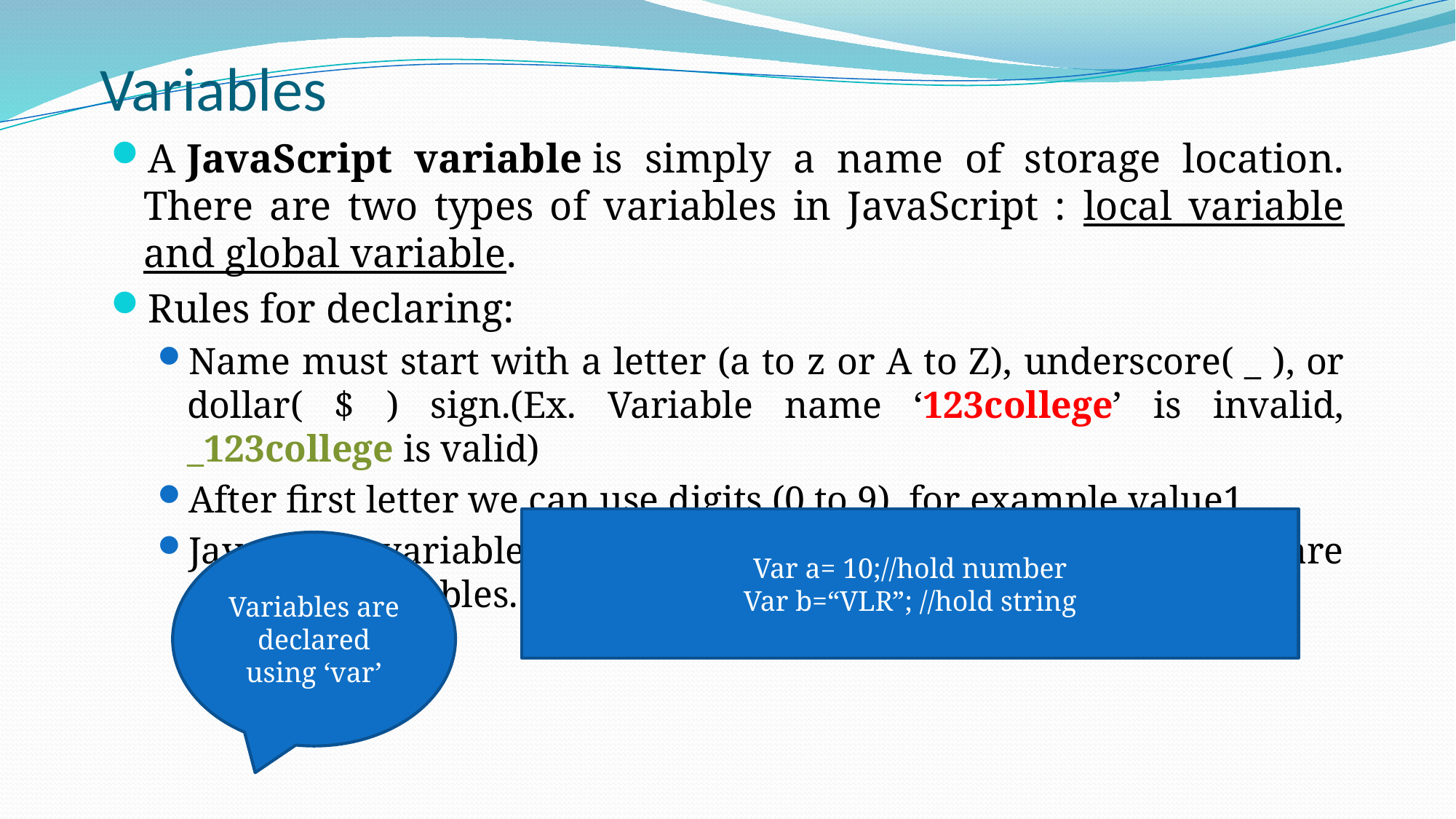

# Variables
A JavaScript variable is simply a name of storage location. There are two types of variables in JavaScript : local variable and global variable.
Rules for declaring:
Name must start with a letter (a to z or A to Z), underscore( _ ), or dollar( $ ) sign.(Ex. Variable name ‘123college’ is invalid, _123college is valid)
After first letter we can use digits (0 to 9), for example value1.
JavaScript variables are case sensitive, for example x and X are different variables.
Var a= 10;//hold number
Var b=“VLR”; //hold string
Variables are declared using ‘var’